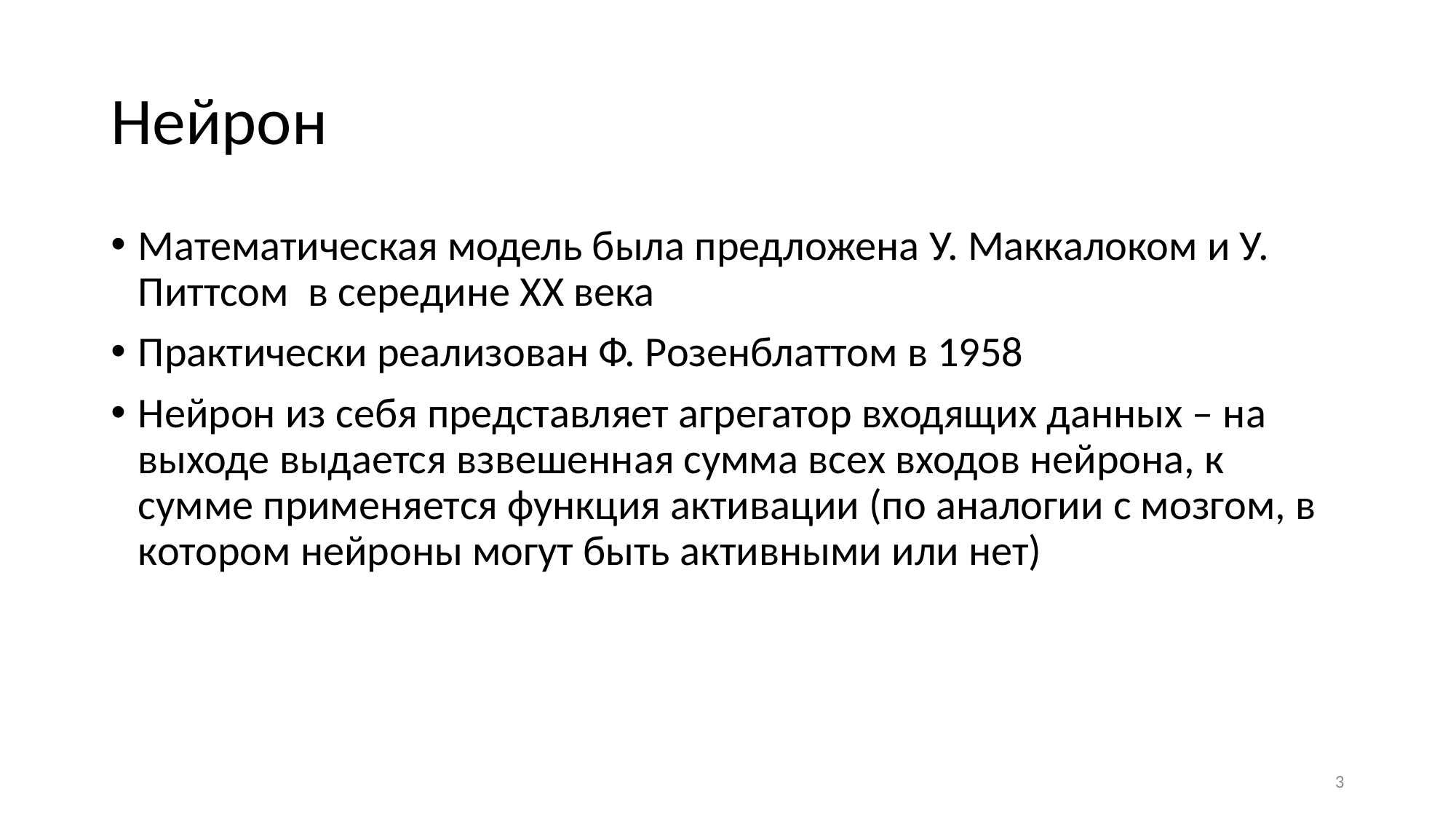

# Нейрон
Математическая модель была предложена У. Маккалоком и У. Питтсом  в середине XX века
Практически реализован Ф. Розенблаттом в 1958
Нейрон из себя представляет агрегатор входящих данных – на выходе выдается взвешенная сумма всех входов нейрона, к сумме применяется функция активации (по аналогии с мозгом, в котором нейроны могут быть активными или нет)

3